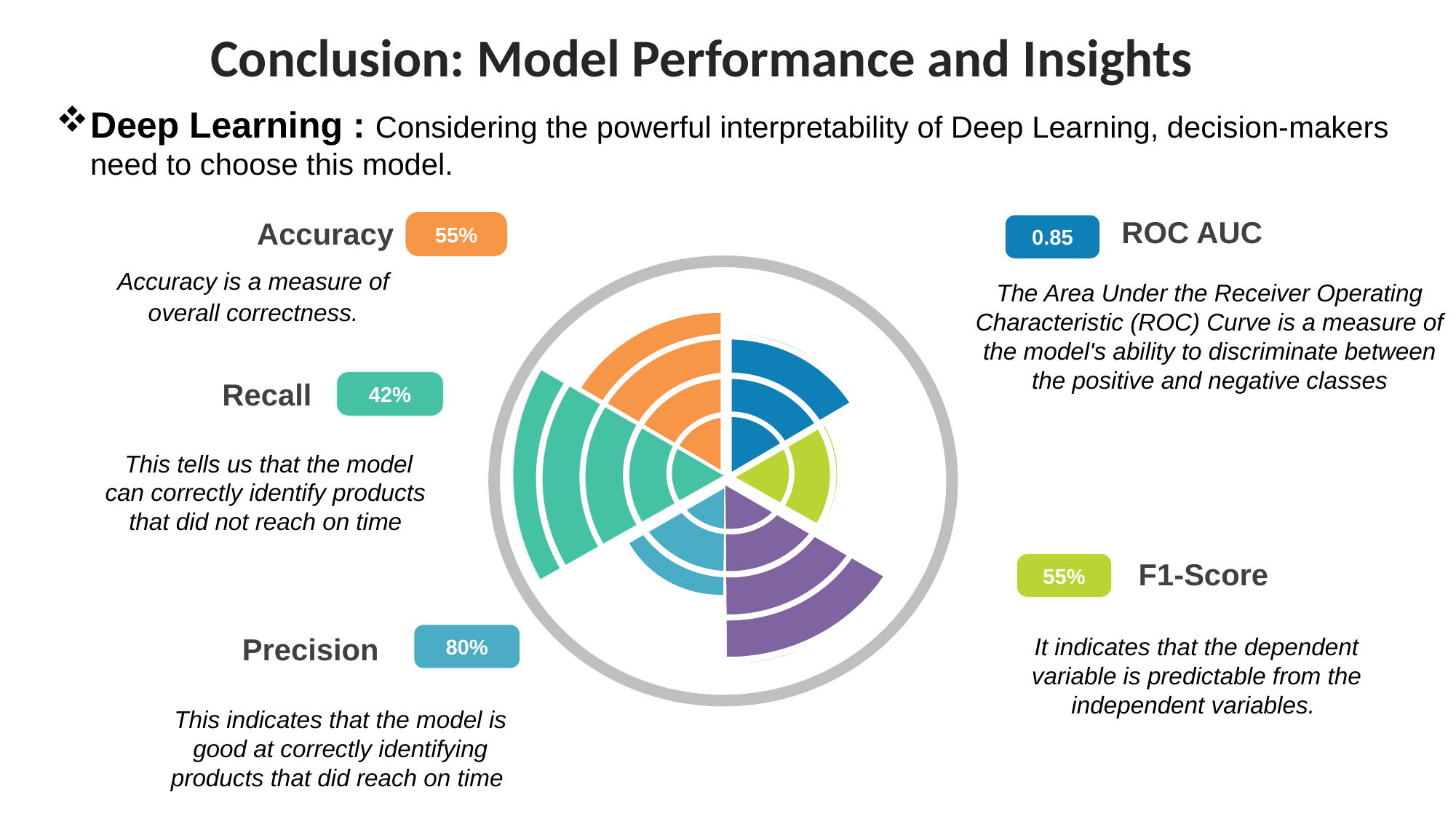

Conclusion: Model Performance and Insights
Deep Learning : Considering the powerful interpretability of Deep Learning, decision-makers need to choose this model.
ROC AUC
Accuracy
55%
0.85

Accuracy is a measure of overall correctness.

The Area Under the Receiver Operating Characteristic (ROC) Curve is a measure of the model's ability to discriminate between the positive and negative classes

Recall
42%

 This tells us that the model can correctly identify products that did not reach on time
F1-Score
55%
80%
Precision
It indicates that the dependent variable is predictable from the independent variables.
This indicates that the model is good at correctly identifying products that did reach on time